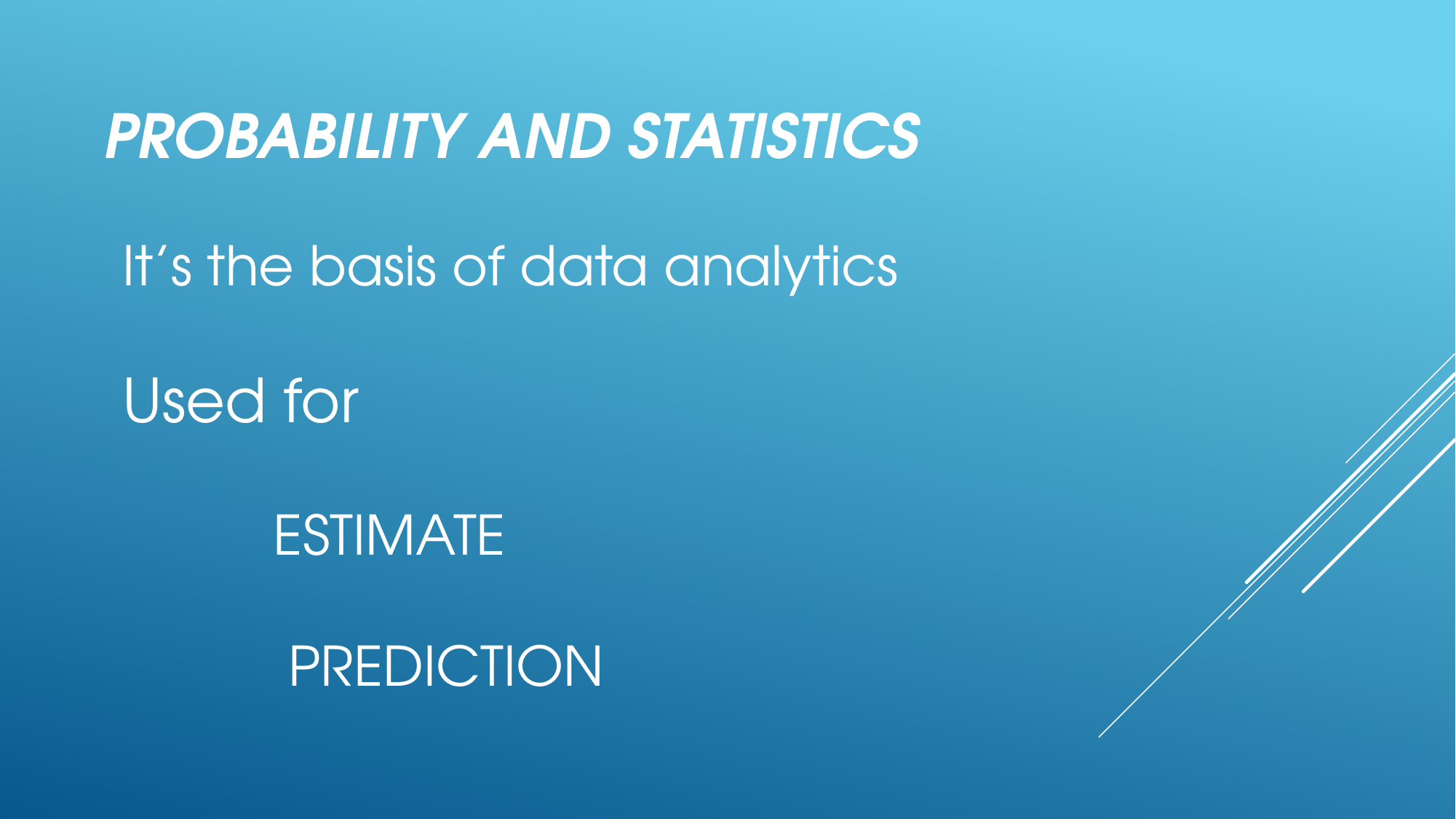

PROBABILITY AND STATISTICS
# It’s the basis of data analytics Used for Estimate Prediction